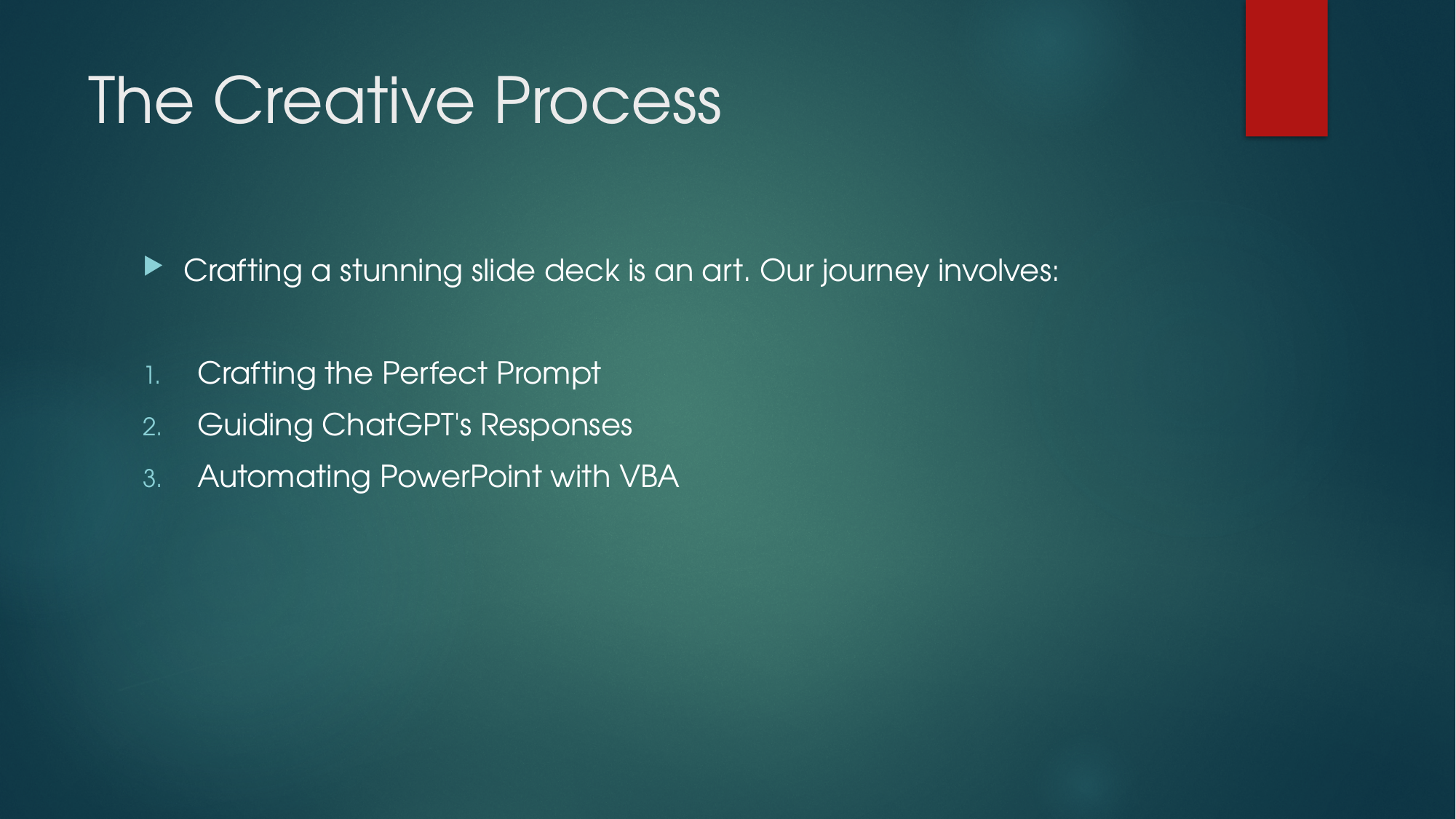

# The Creative Process
Crafting a stunning slide deck is an art. Our journey involves:

Crafting the Perfect Prompt
Guiding ChatGPT's Responses
Automating PowerPoint with VBA